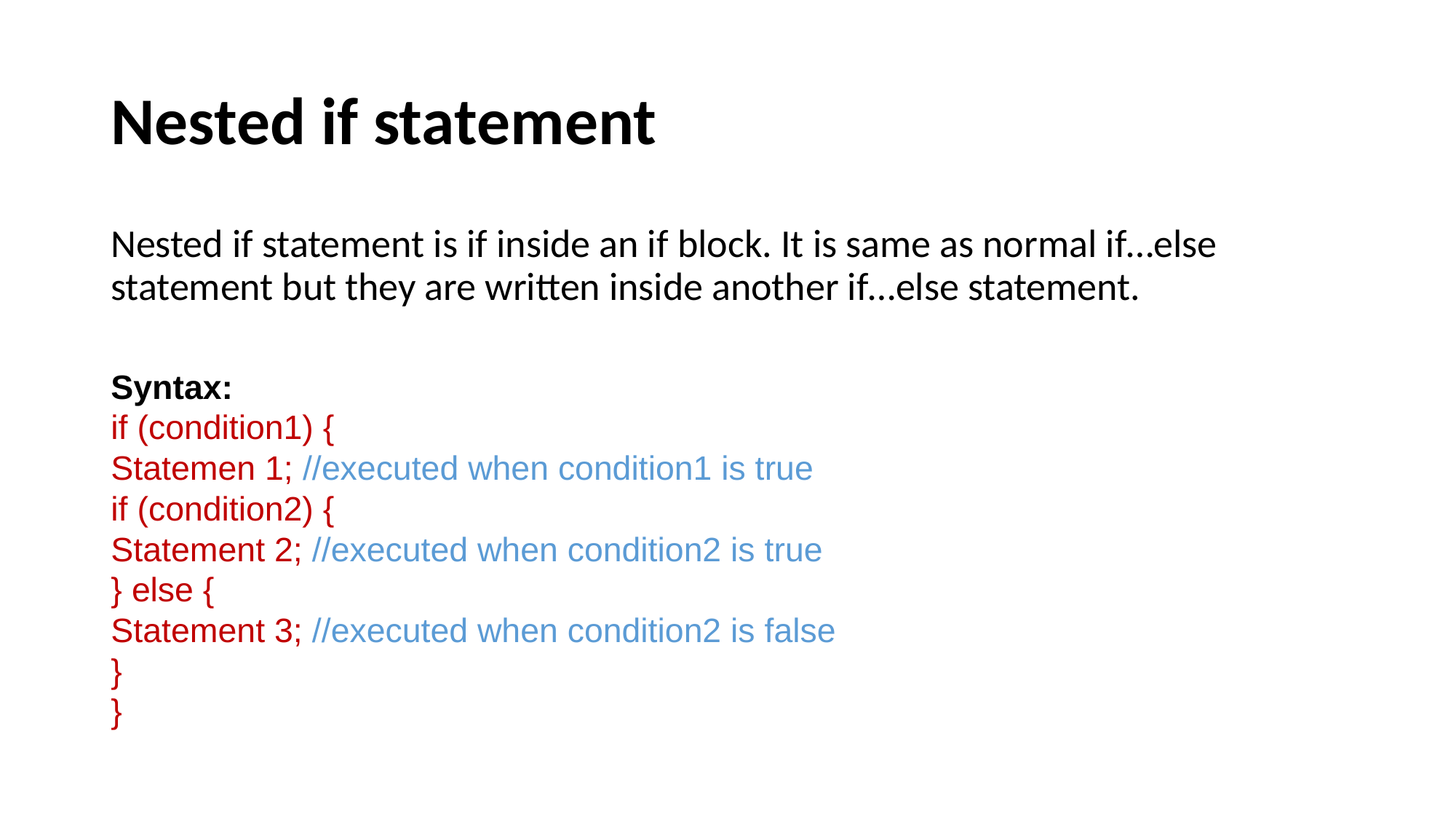

# Nested if statement
Nested if statement is if inside an if block. It is same as normal if…else statement but they are written inside another if…else statement.

Syntax:
if (condition1) {
Statemen 1; //executed when condition1 is true
if (condition2) {
Statement 2; //executed when condition2 is true
} else {
Statement 3; //executed when condition2 is false
}
}

86